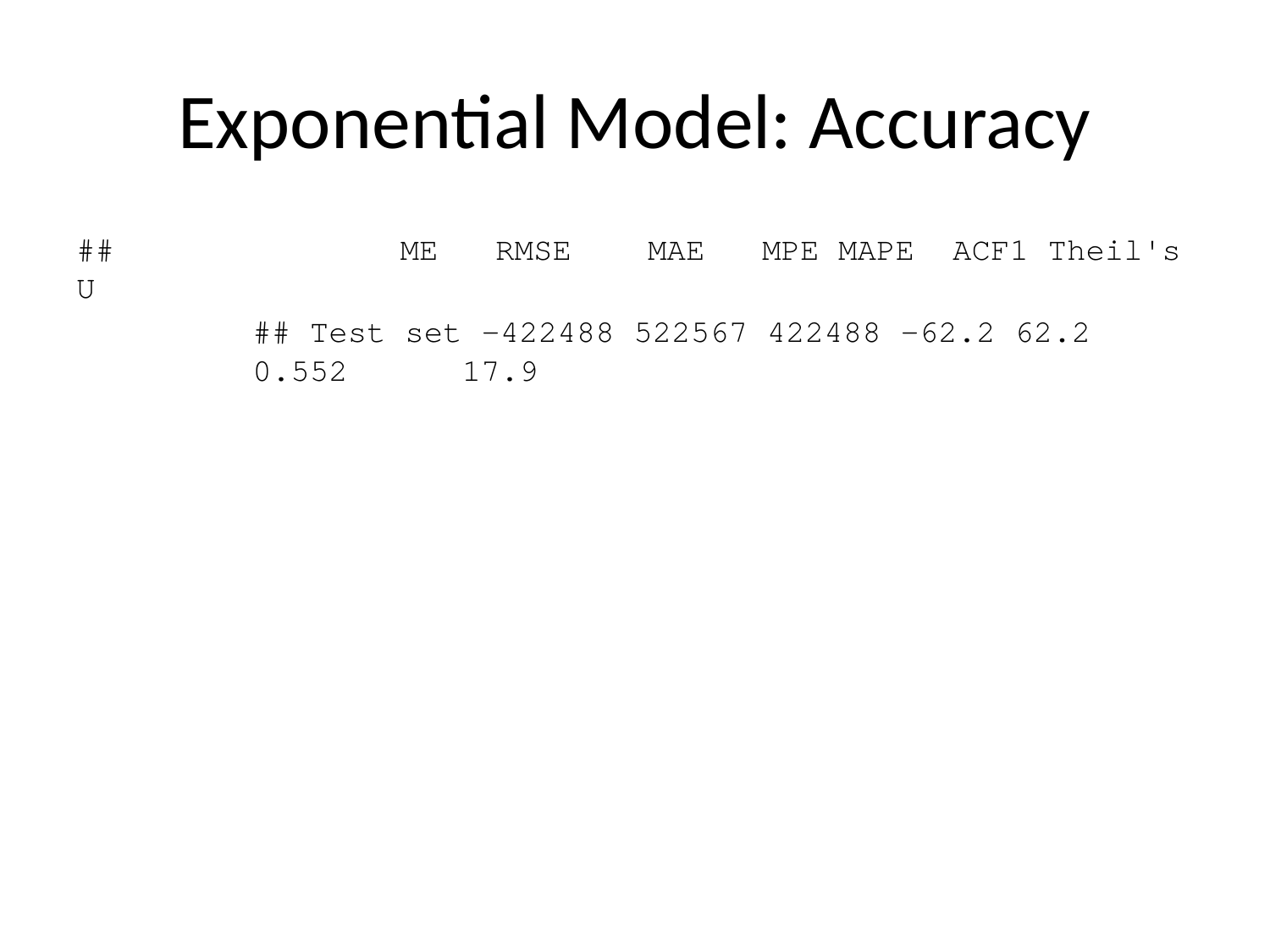

# Exponential Model: Accuracy
##               ME   RMSE    MAE   MPE MAPE  ACF1 Theil's U
## Test set -422488 522567 422488 -62.2 62.2 0.552      17.9